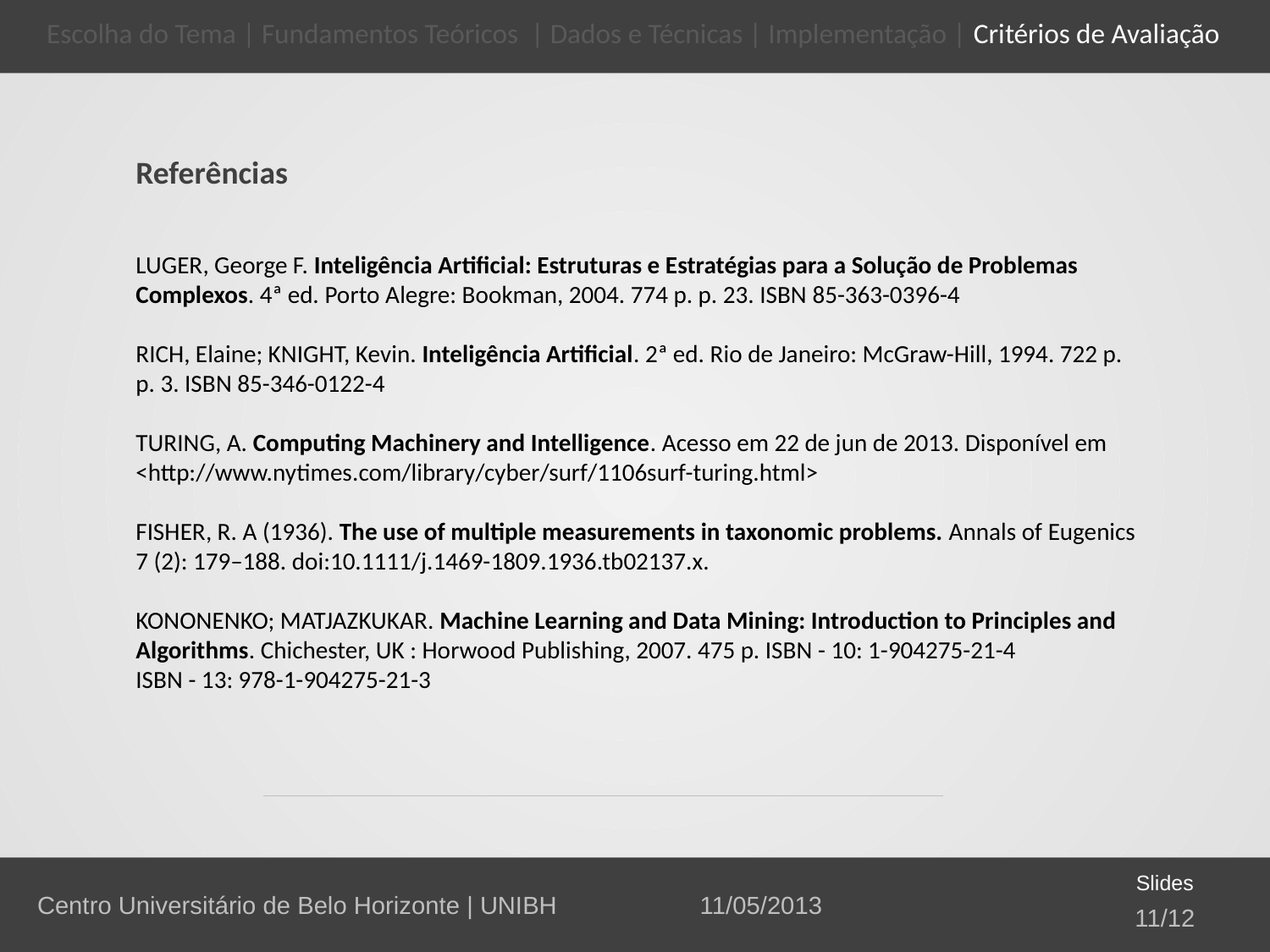

Escolha do Tema | Fundamentos Teóricos  | Dados e Técnicas | Implementação | Critérios de Avaliação
Referências

LUGER, George F. Inteligência Artificial: Estruturas e Estratégias para a Solução de Problemas Complexos. 4ª ed. Porto Alegre: Bookman, 2004. 774 p. p. 23. ISBN 85-363-0396-4

RICH, Elaine; KNIGHT, Kevin. Inteligência Artificial. 2ª ed. Rio de Janeiro: McGraw-Hill, 1994. 722 p. p. 3. ISBN 85-346-0122-4

TURING, A. Computing Machinery and Intelligence. Acesso em 22 de jun de 2013. Disponível em <http://www.nytimes.com/library/cyber/surf/1106surf-turing.html>

FISHER, R. A (1936). The use of multiple measurements in taxonomic problems. Annals of Eugenics 7 (2): 179–188. doi:10.1111/j.1469-1809.1936.tb02137.x.

KONONENKO; MATJAZKUKAR. Machine Learning and Data Mining: Introduction to Principles and Algorithms. Chichester, UK : Horwood Publishing, 2007. 475 p. ISBN - 10: 1-904275-21-4
ISBN - 13: 978-1-904275-21-3

Slides
11/05/2013
Centro Universitário de Belo Horizonte | UNIBH
11/12